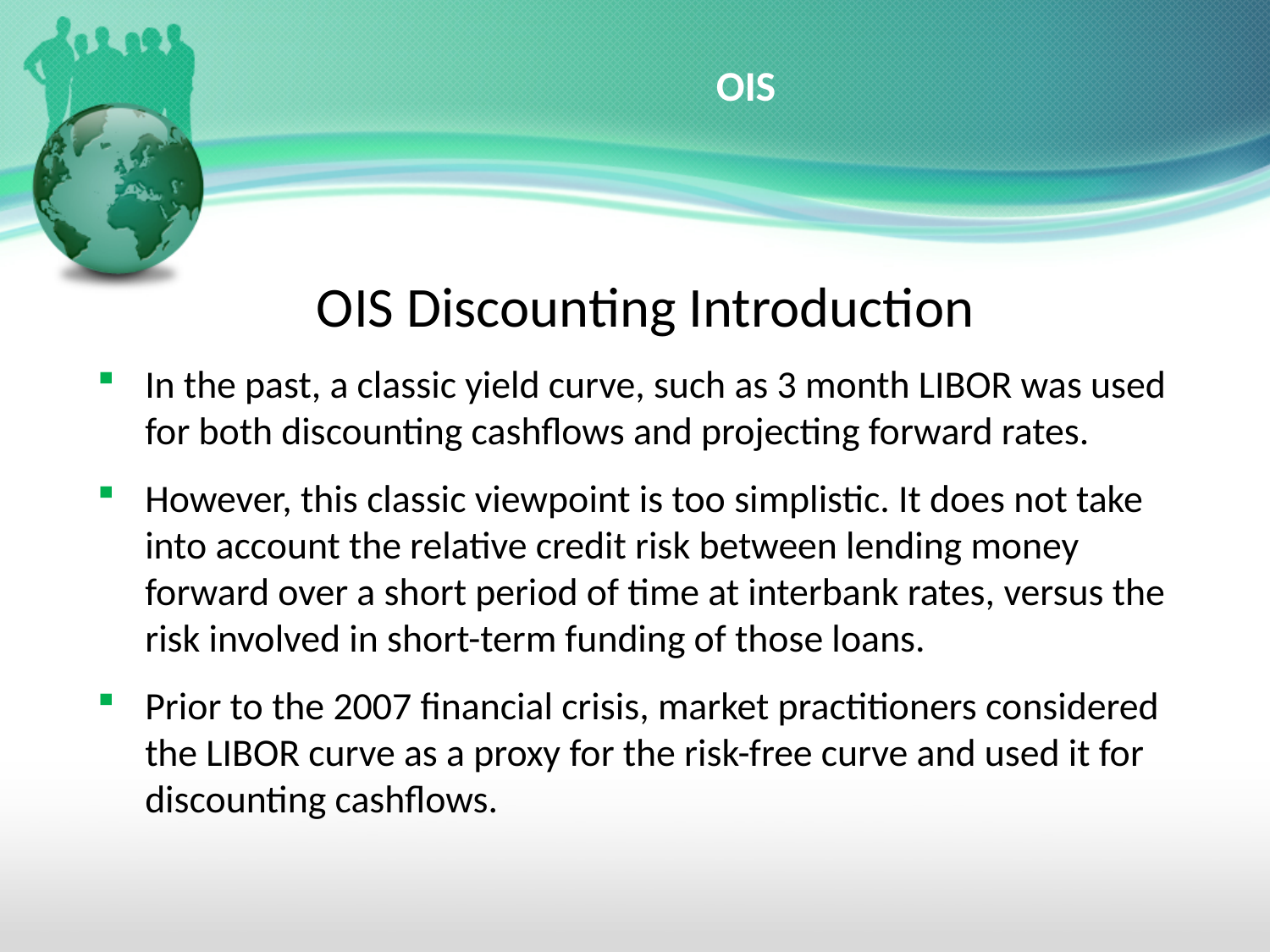

# OIS
OIS Discounting Introduction
In the past, a classic yield curve, such as 3 month LIBOR was used for both discounting cashflows and projecting forward rates.
However, this classic viewpoint is too simplistic. It does not take into account the relative credit risk between lending money forward over a short period of time at interbank rates, versus the risk involved in short-term funding of those loans.
Prior to the 2007 financial crisis, market practitioners considered the LIBOR curve as a proxy for the risk-free curve and used it for discounting cashflows.